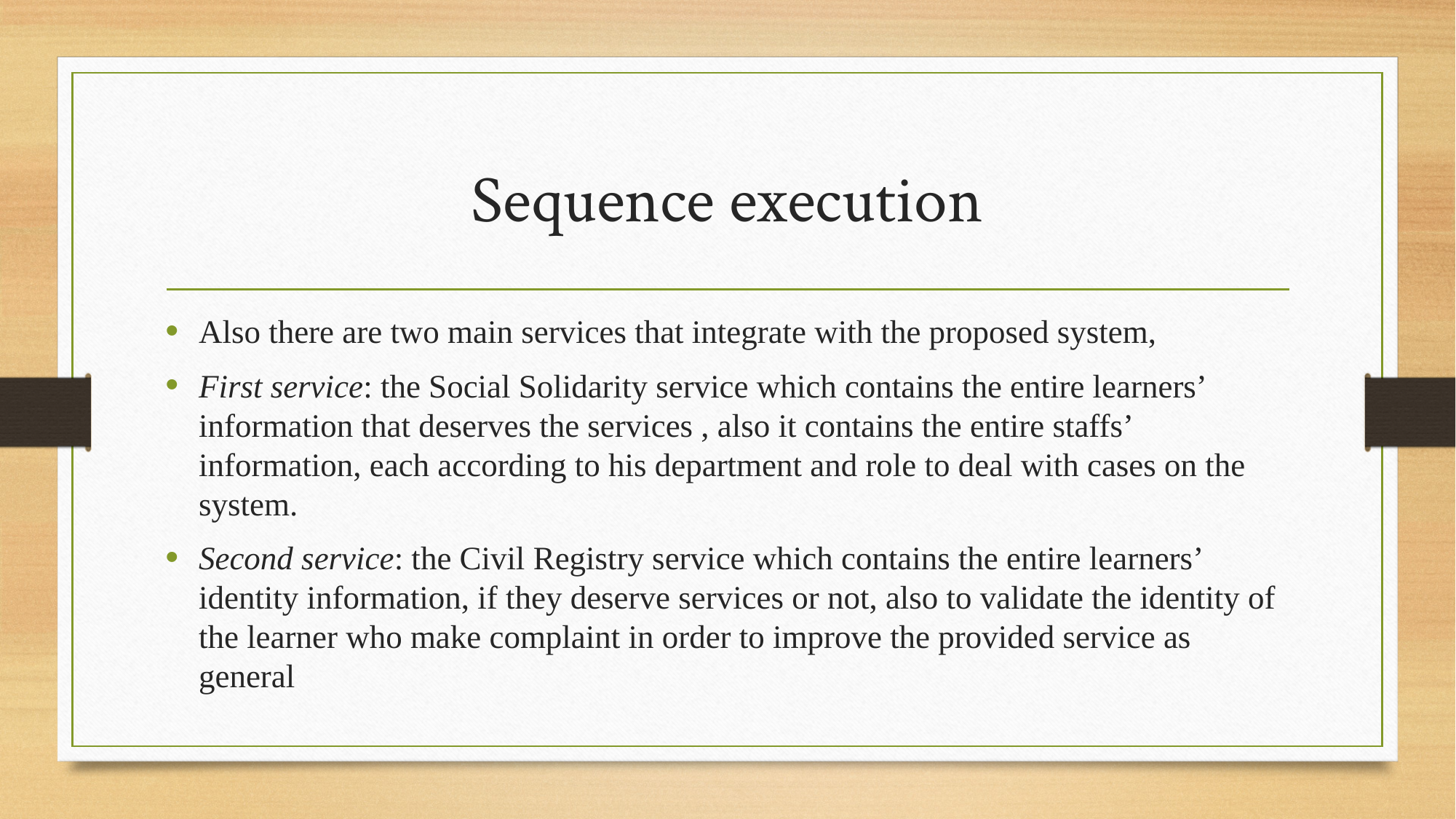

# Sequence execution
Also there are two main services that integrate with the proposed system,
First service: the Social Solidarity service which contains the entire learners’ information that deserves the services , also it contains the entire staffs’ information, each according to his department and role to deal with cases on the system.
Second service: the Civil Registry service which contains the entire learners’ identity information, if they deserve services or not, also to validate the identity of the learner who make complaint in order to improve the provided service as general